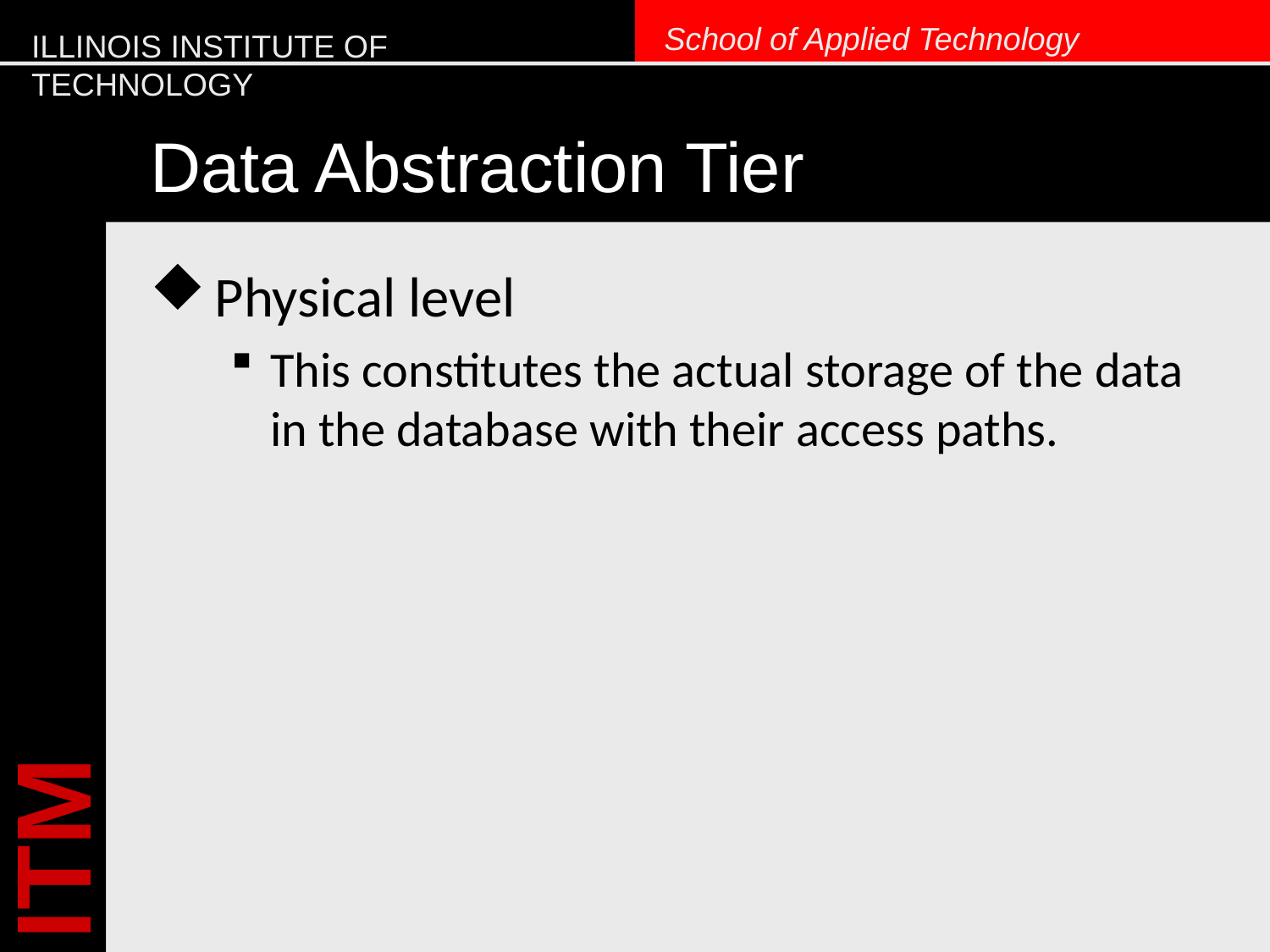

# Data Abstraction Tier
Physical level
This constitutes the actual storage of the data in the database with their access paths.